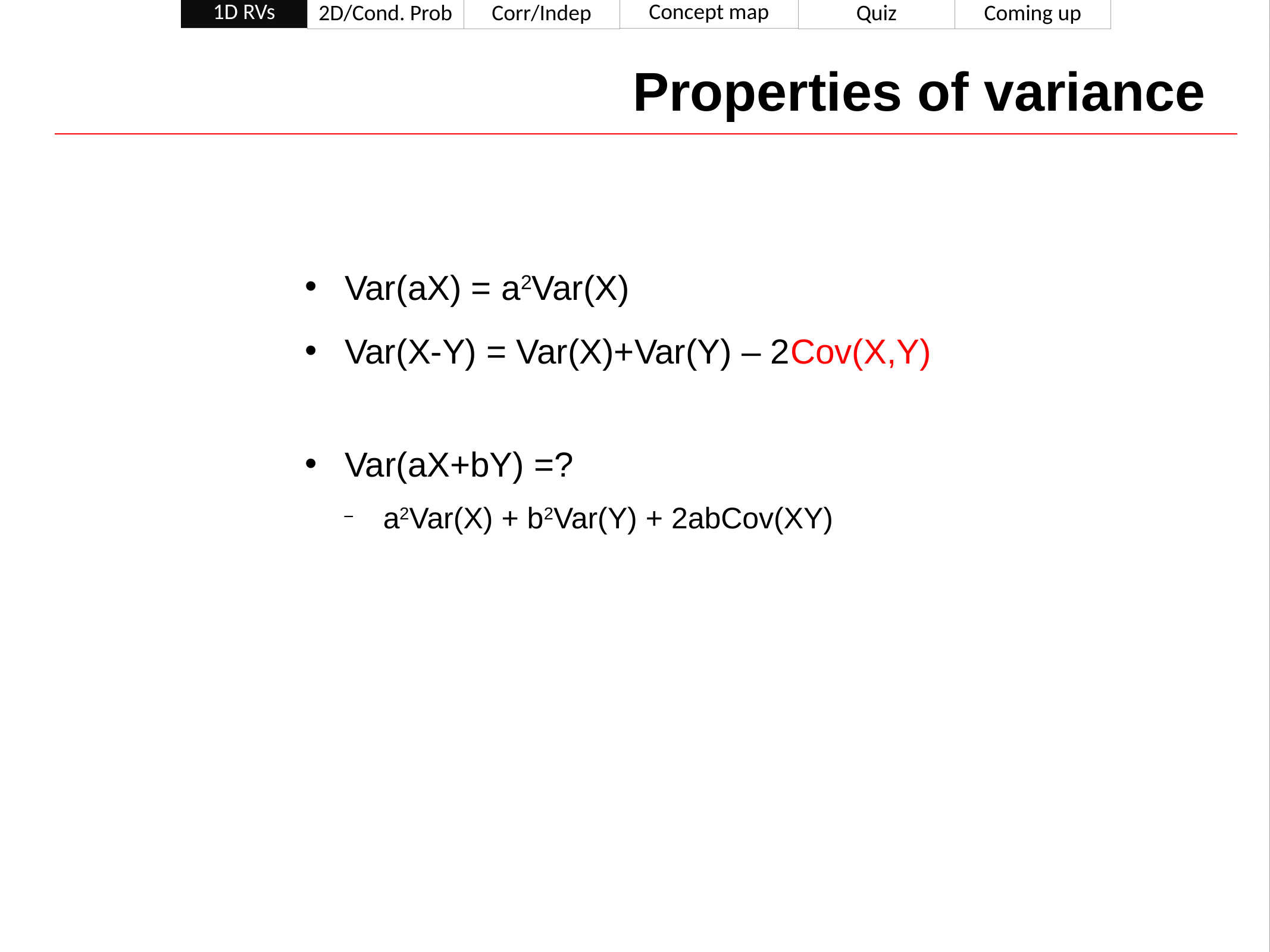

1D RVs
Concept map
2D/Cond. Prob
Corr/Indep
Quiz
Coming up
# Properties of variance
Var(aX) = a2Var(X)
Var(X-Y) = Var(X)+Var(Y) – 2Cov(X,Y)

Var(aX+bY) =?
a2Var(X) + b2Var(Y) + 2abCov(XY)